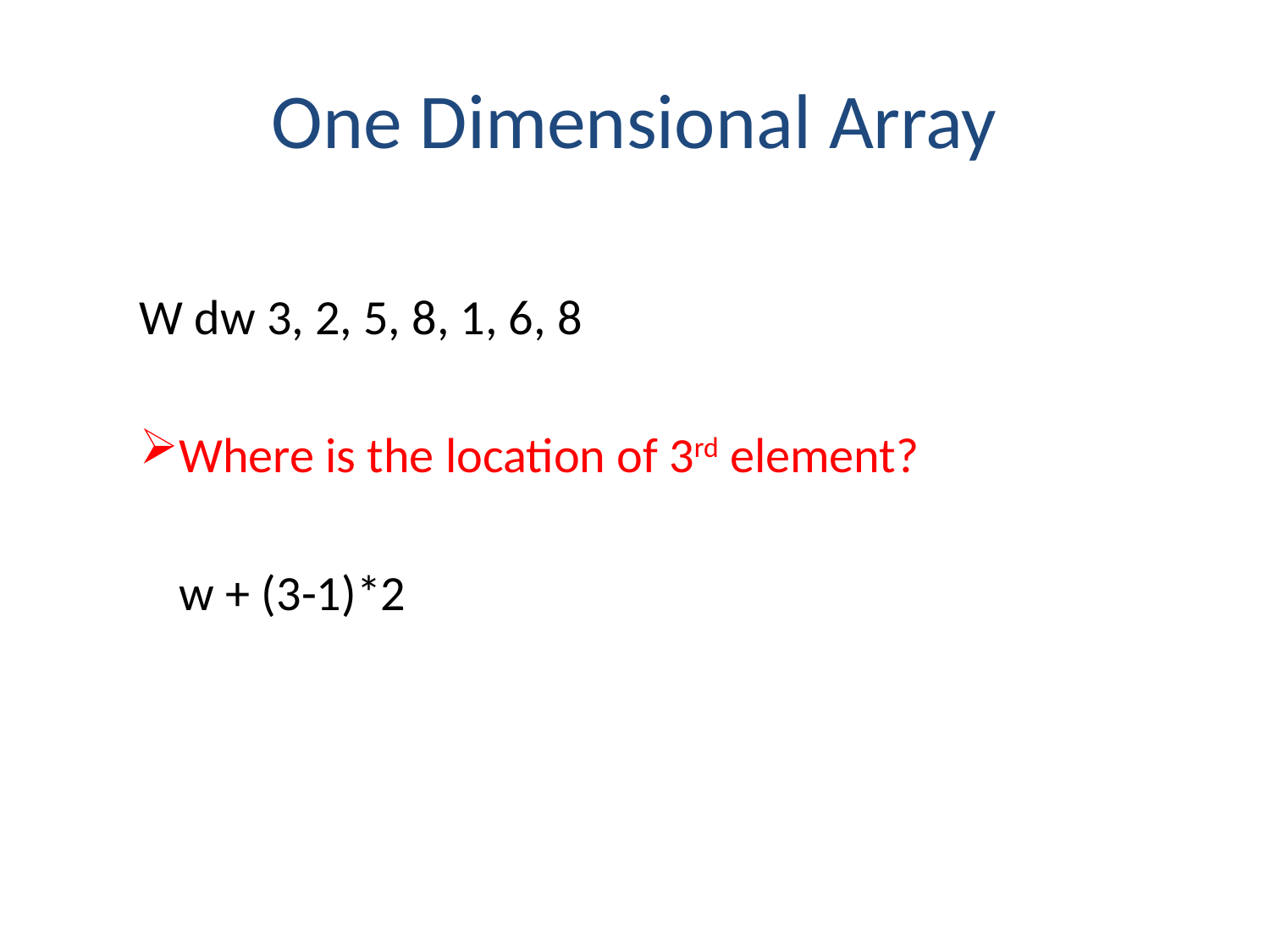

# One Dimensional Array

W dw 3, 2, 5, 8, 1, 6, 8

Where is the location of 3rd element?

	w + (3-1)*2